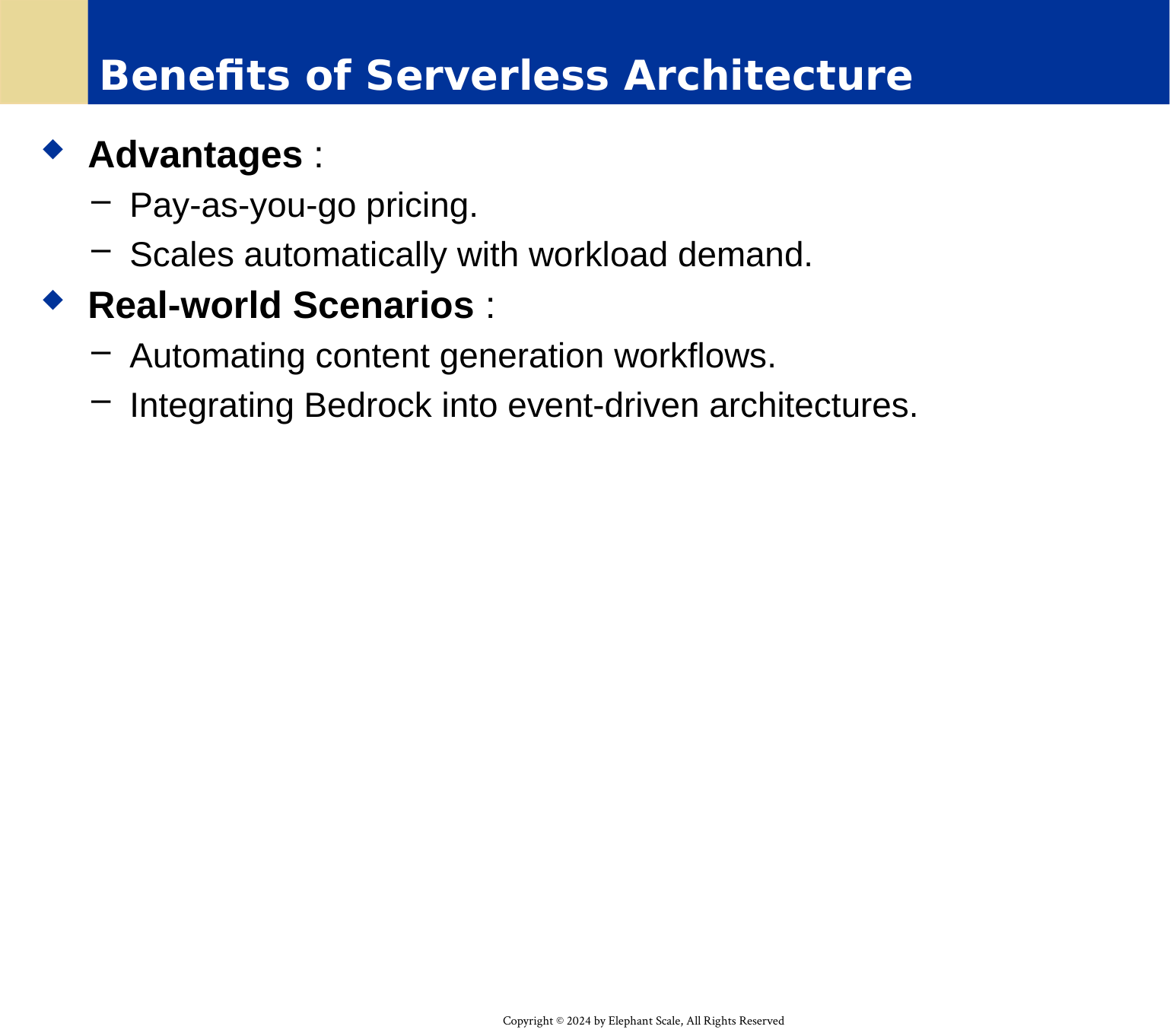

# Benefits of Serverless Architecture
 Advantages :
 Pay-as-you-go pricing.
 Scales automatically with workload demand.
 Real-world Scenarios :
 Automating content generation workflows.
 Integrating Bedrock into event-driven architectures.
Copyright © 2024 by Elephant Scale, All Rights Reserved